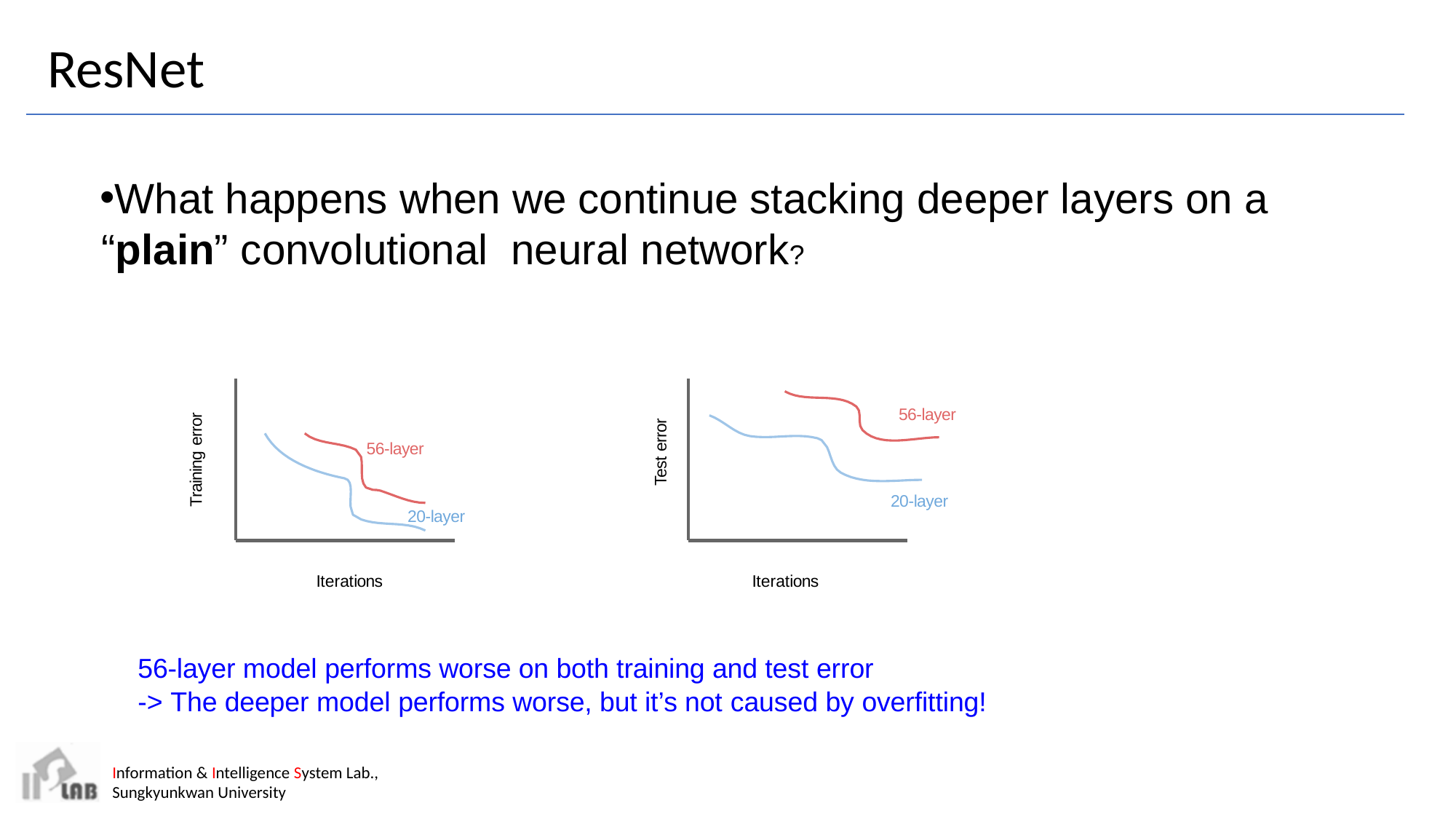

# ResNet
What happens when we continue stacking deeper layers on a “plain” convolutional  neural network?

56-layer
Training error
Test error

56-layer
20-layer
20-layer

Iterations
Iterations
56-layer model performs worse on both training and test error
-> The deeper model performs worse, but it’s not caused by overfitting!